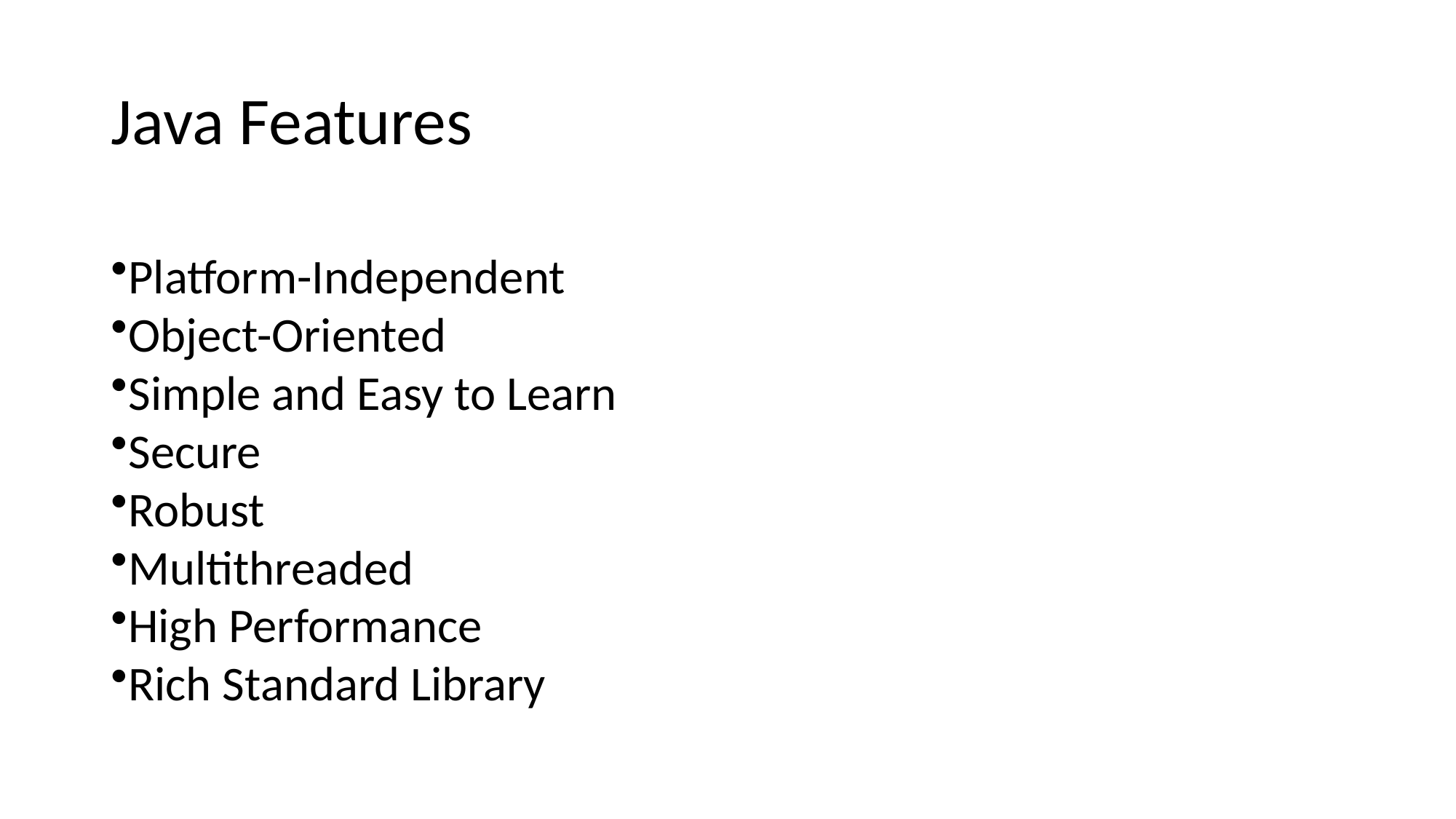

# Java Features
Platform-Independent
Object-Oriented
Simple and Easy to Learn
Secure
Robust
Multithreaded
High Performance
Rich Standard Library